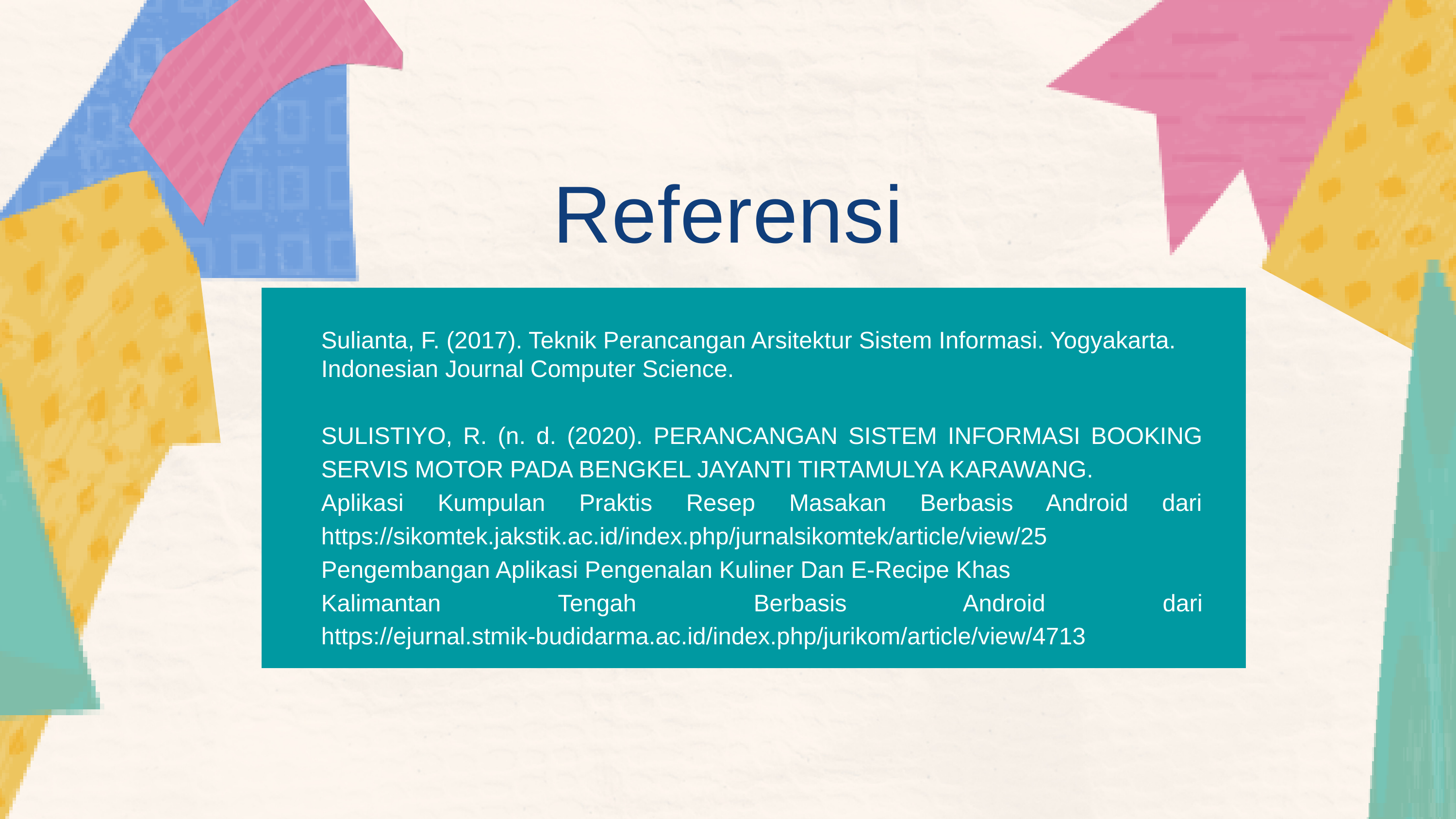

Referensi

Sulianta, F. (2017). Teknik Perancangan Arsitektur Sistem Informasi. Yogyakarta. Indonesian Journal Computer Science.
SULISTIYO, R. (n. d. (2020). PERANCANGAN SISTEM INFORMASI BOOKING SERVIS MOTOR PADA BENGKEL JAYANTI TIRTAMULYA KARAWANG.
Aplikasi Kumpulan Praktis Resep Masakan Berbasis Android dari https://sikomtek.jakstik.ac.id/index.php/jurnalsikomtek/article/view/25
Pengembangan Aplikasi Pengenalan Kuliner Dan E-Recipe Khas
Kalimantan Tengah Berbasis Android dari https://ejurnal.stmik-budidarma.ac.id/index.php/jurikom/article/view/4713